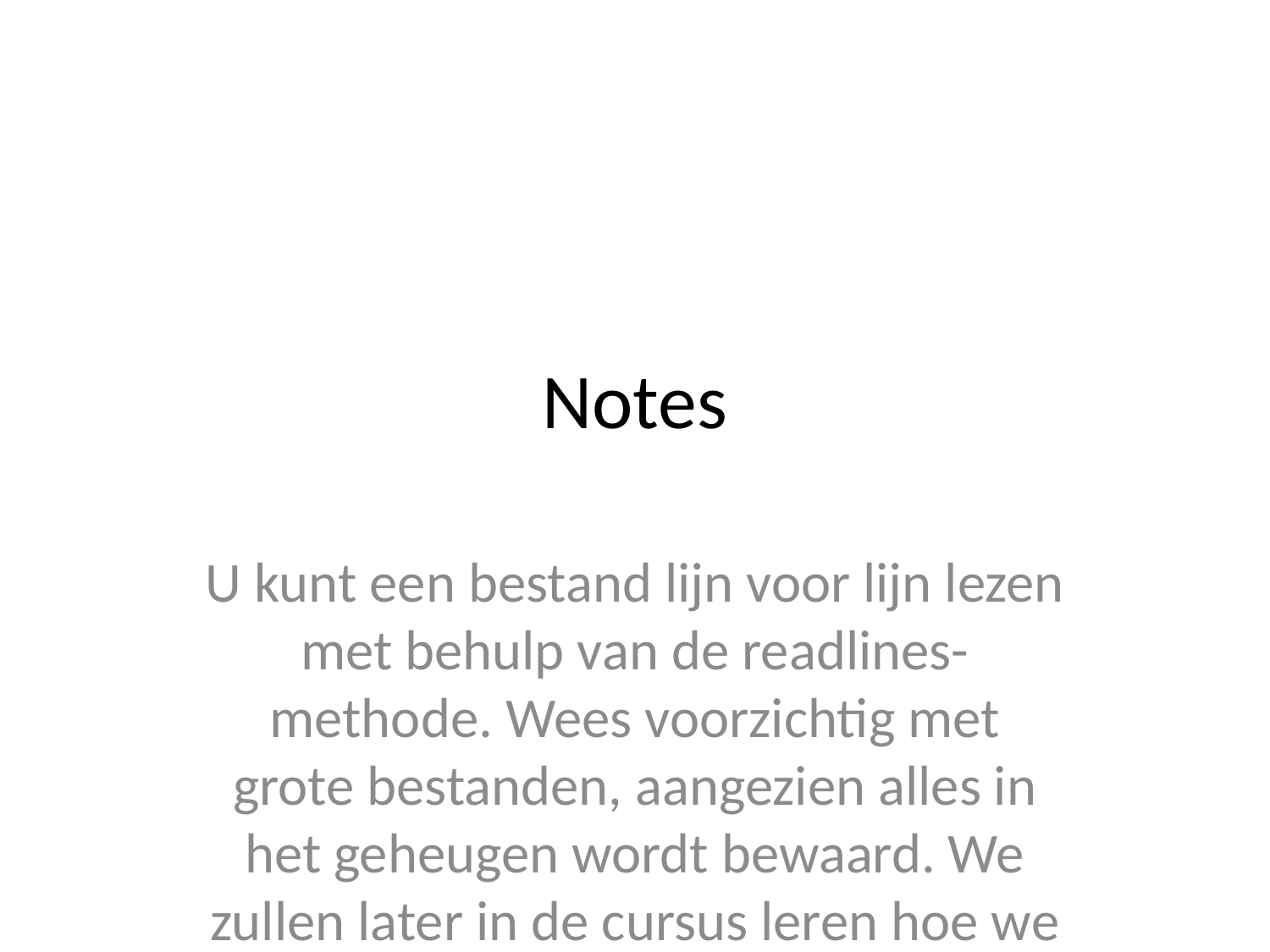

# Notes
U kunt een bestand lijn voor lijn lezen met behulp van de readlines-methode. Wees voorzichtig met grote bestanden, aangezien alles in het geheugen wordt bewaard. We zullen later in de cursus leren hoe we grote bestanden kunnen herhalen.